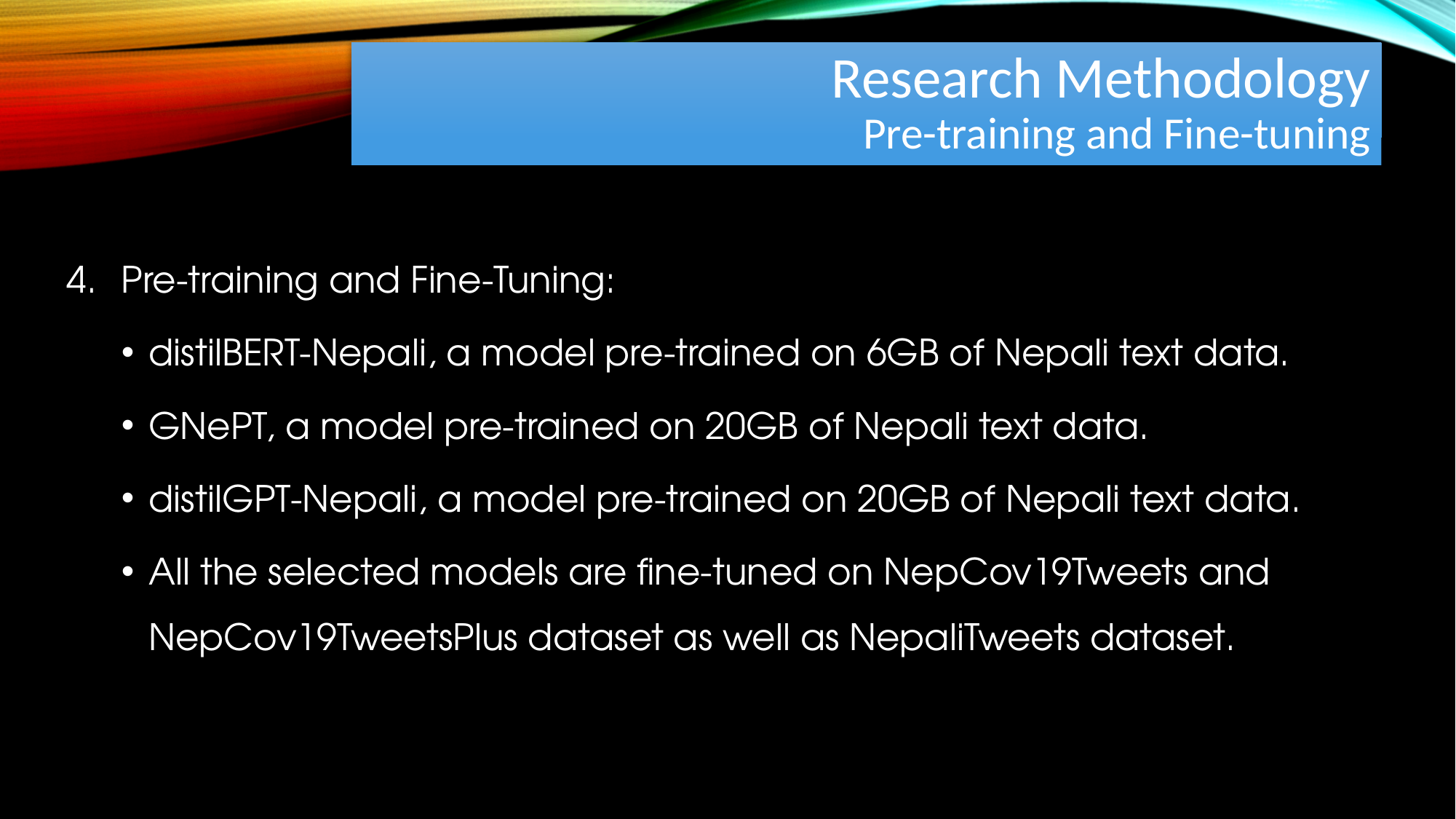

# Research Methodology Pre-training and Fine-tuning
Pre-training and Fine-Tuning:
distilBERT-Nepali, a model pre-trained on 6GB of Nepali text data.
GNePT, a model pre-trained on 20GB of Nepali text data.
distilGPT-Nepali, a model pre-trained on 20GB of Nepali text data.
All the selected models are fine-tuned on NepCov19Tweets and NepCov19TweetsPlus dataset as well as NepaliTweets dataset.